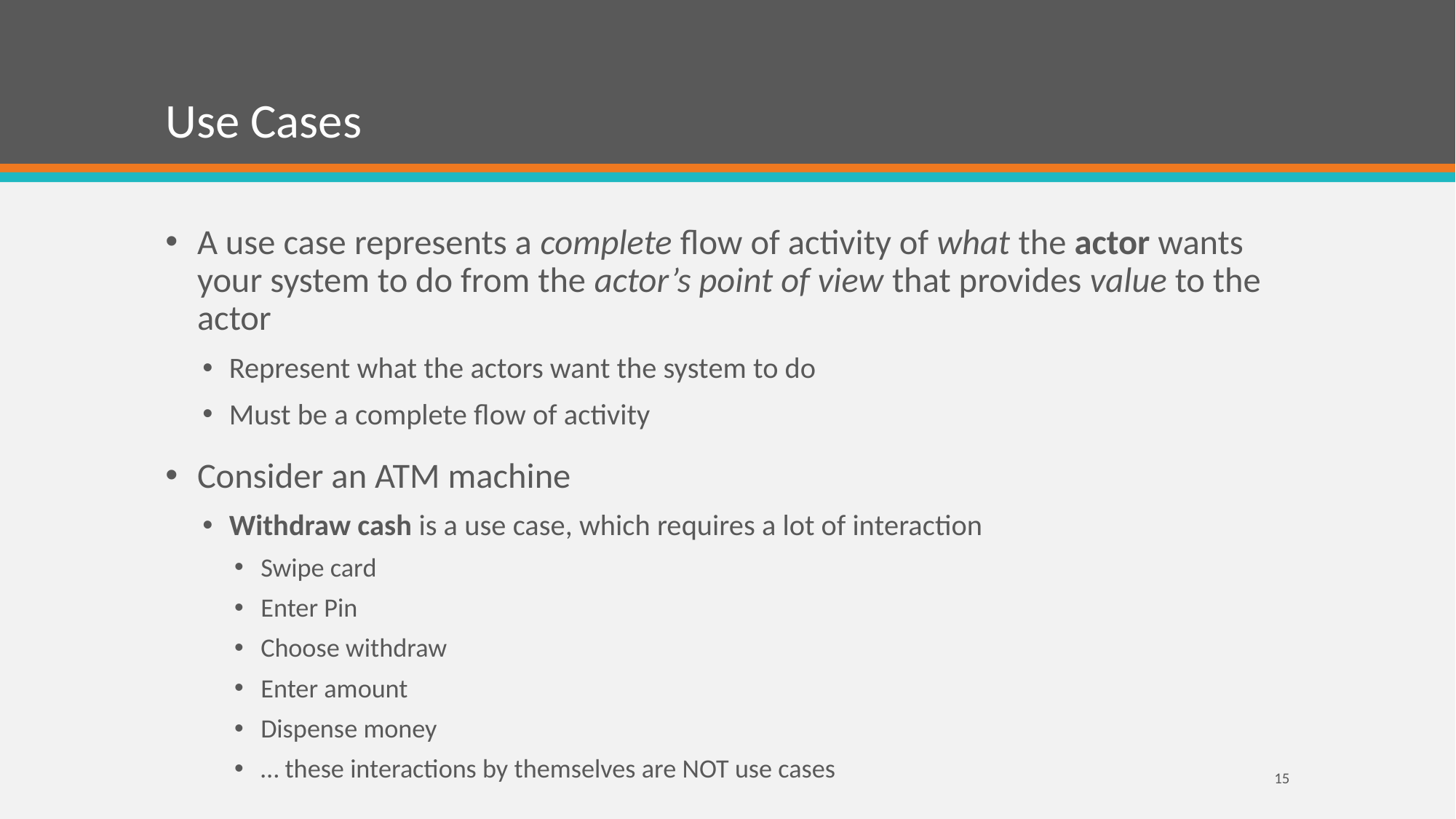

# Use Cases
A use case represents a complete flow of activity of what the actor wants your system to do from the actor’s point of view that provides value to the actor
Represent what the actors want the system to do
Must be a complete flow of activity
Consider an ATM machine
Withdraw cash is a use case, which requires a lot of interaction
Swipe card
Enter Pin
Choose withdraw
Enter amount
Dispense money
… these interactions by themselves are NOT use cases
15